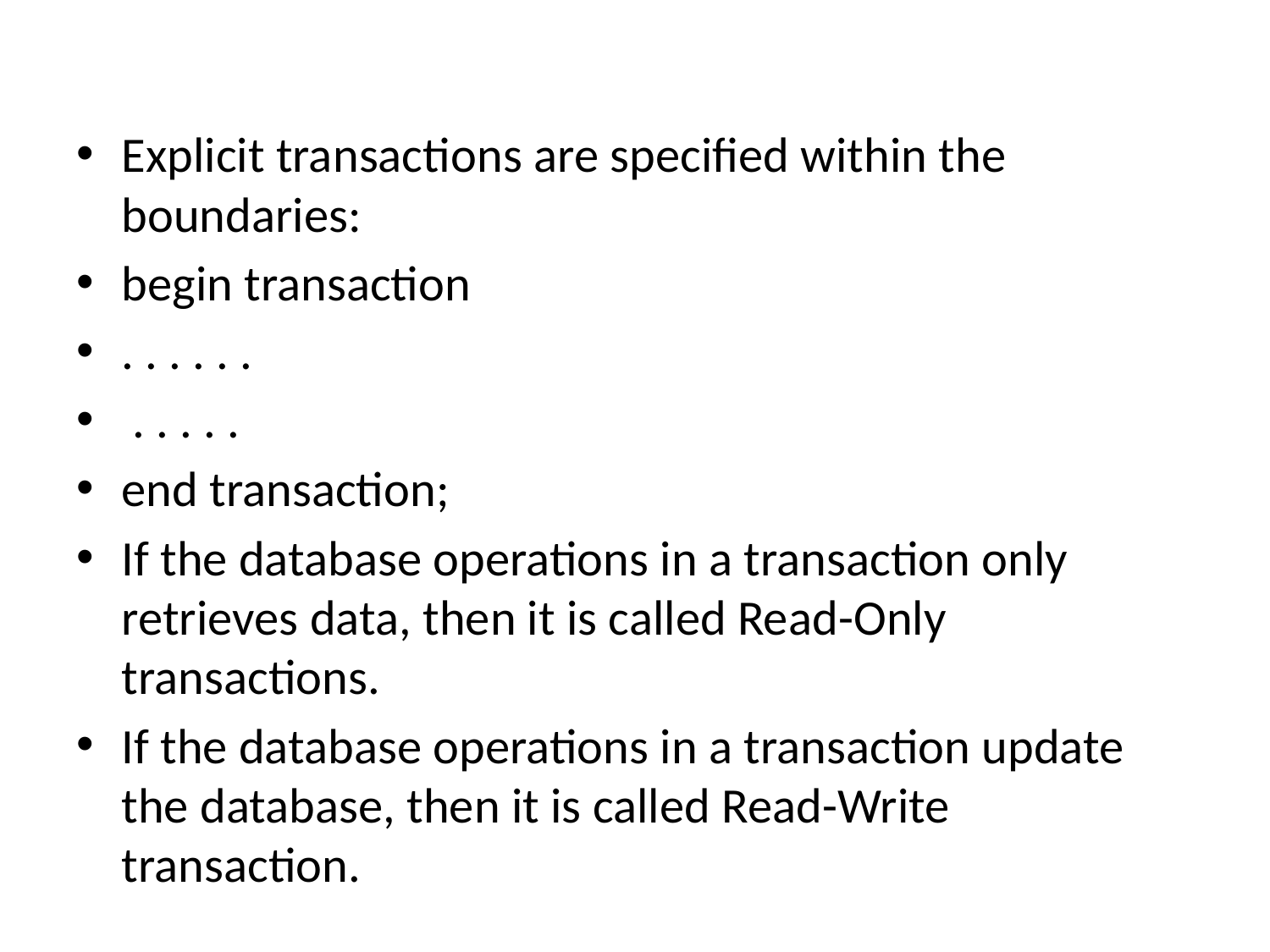

#
Explicit transactions are specified within the boundaries:
begin transaction
. . . . . .
 . . . . .
end transaction;
If the database operations in a transaction only retrieves data, then it is called Read-Only transactions.
If the database operations in a transaction update the database, then it is called Read-Write transaction.